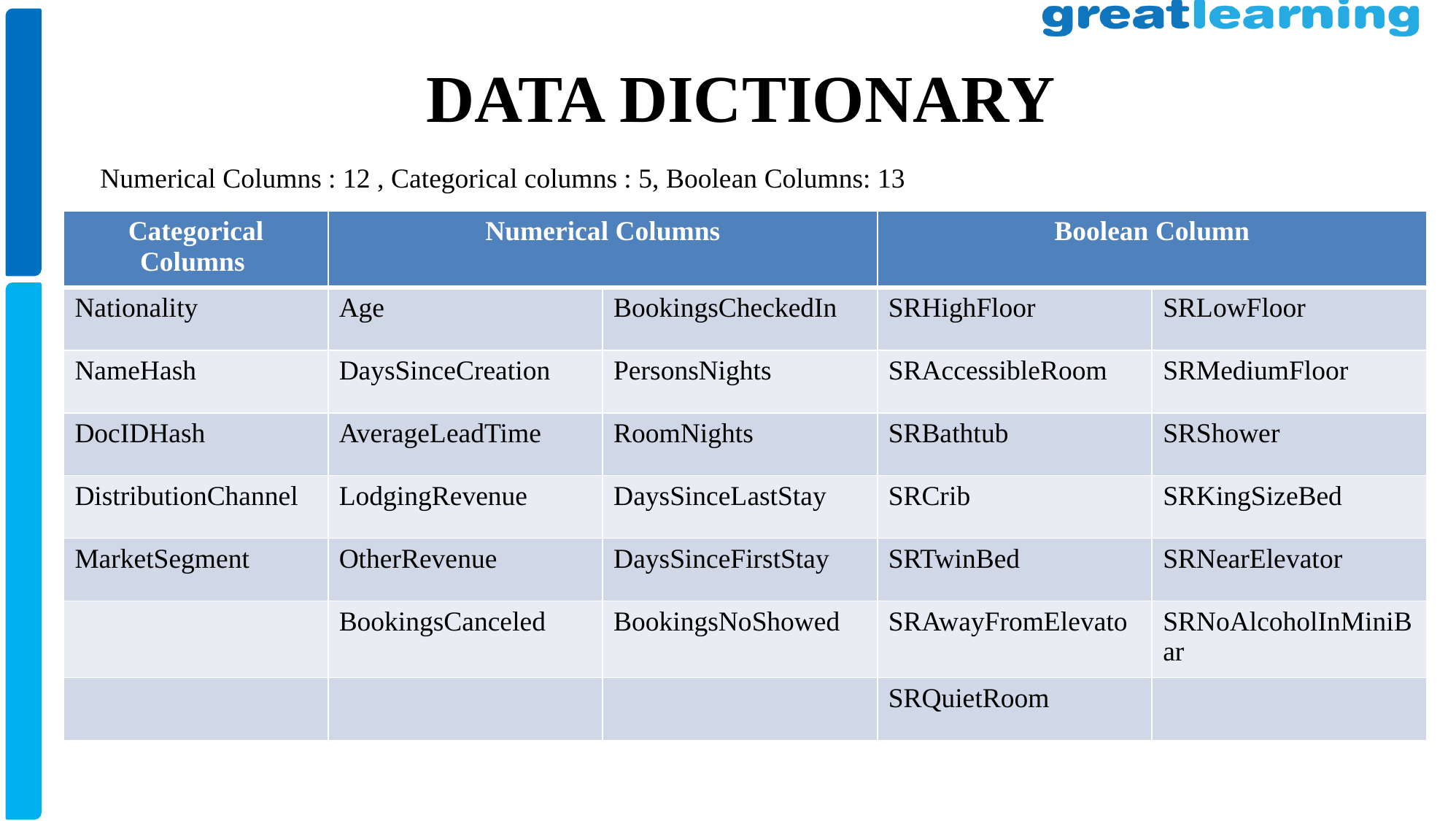

# DATA DICTIONARY
Numerical Columns : 12 , Categorical columns : 5, Boolean Columns: 13
| Categorical Columns | Numerical Columns |  | Boolean Column |  |
| --- | --- | --- | --- | --- |
| Nationality | Age | BookingsCheckedIn | SRHighFloor | SRLowFloor |
| NameHash | DaysSinceCreation | PersonsNights | SRAccessibleRoom | SRMediumFloor |
| DocIDHash | AverageLeadTime | RoomNights | SRBathtub | SRShower |
| DistributionChannel | LodgingRevenue | DaysSinceLastStay | SRCrib | SRKingSizeBed |
| MarketSegment | OtherRevenue | DaysSinceFirstStay | SRTwinBed | SRNearElevator |
|  | BookingsCanceled | BookingsNoShowed | SRAwayFromElevato | SRNoAlcoholInMiniBar |
|  |  |  | SRQuietRoom |  |